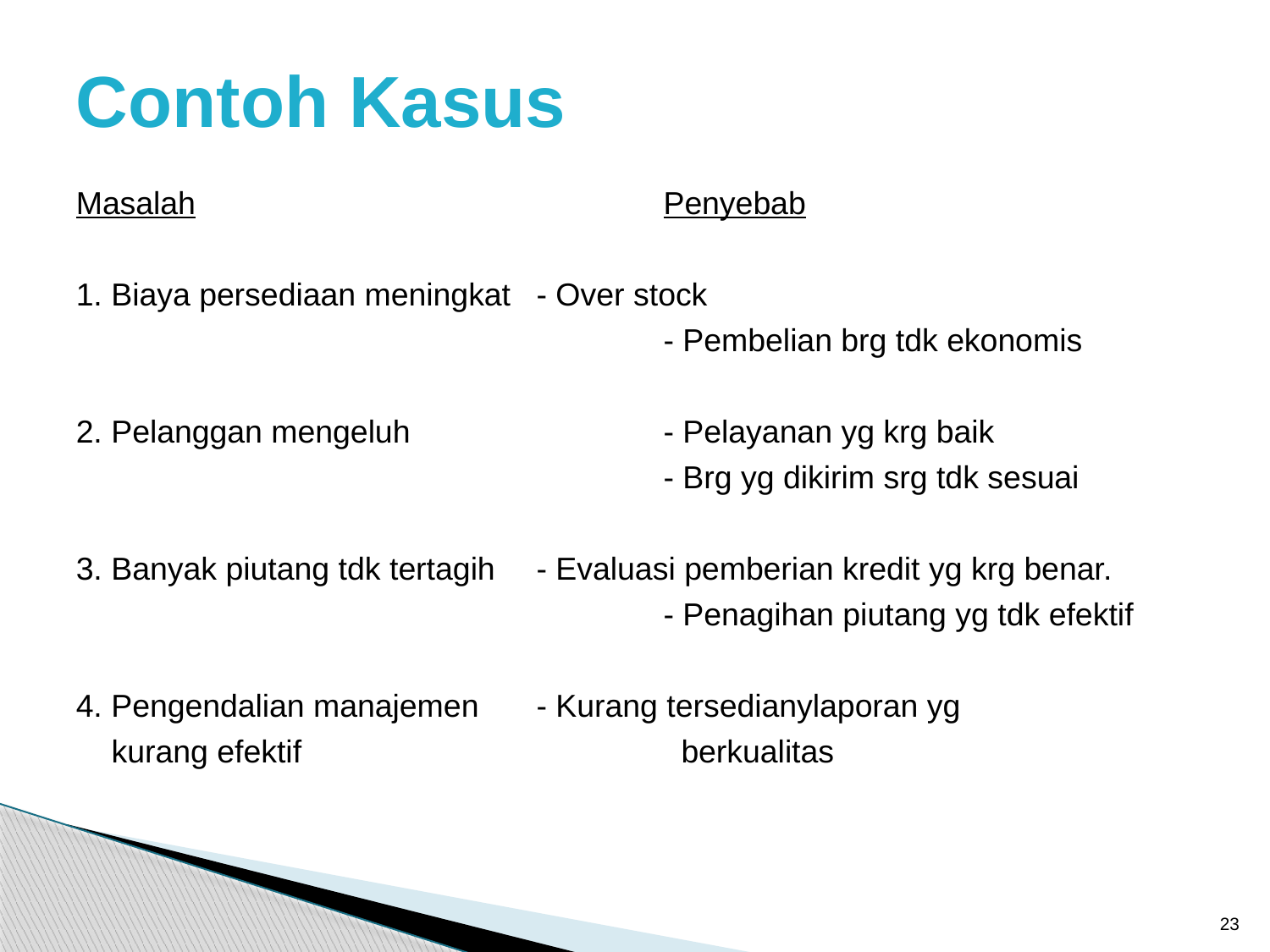

# Contoh Kasus
Masalah				Penyebab

1. Biaya persediaan meningkat	- Over stock
					- Pembelian brg tdk ekonomis

2. Pelanggan mengeluh		- Pelayanan yg krg baik
					- Brg yg dikirim srg tdk sesuai

3. Banyak piutang tdk tertagih	- Evaluasi pemberian kredit yg krg benar.
					- Penagihan piutang yg tdk efektif
4. Pengendalian manajemen	- Kurang tersedianylaporan yg
    kurang efektif		  	  berkualitas

23